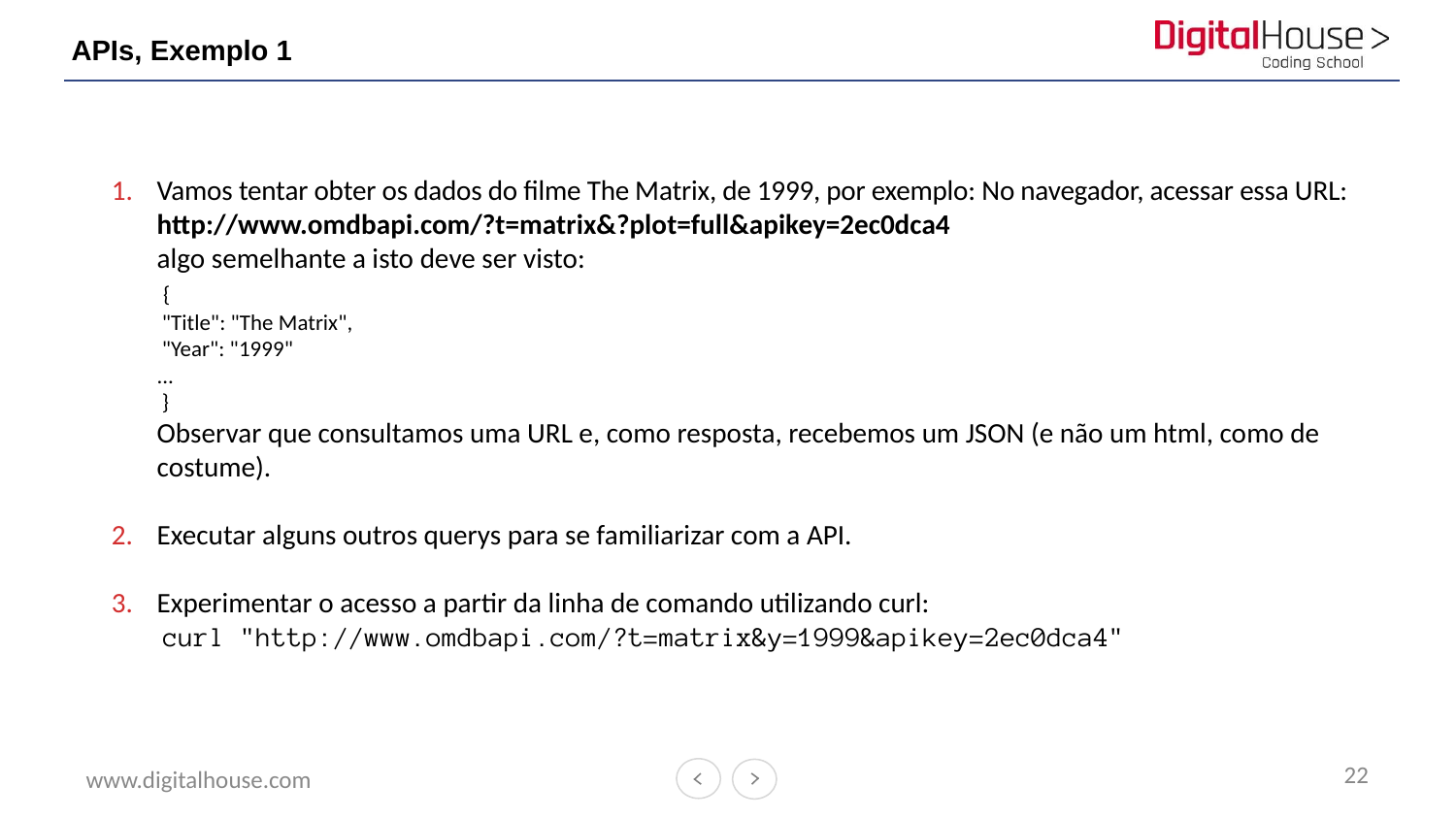

# APIs, Exemplo 1
Vamos tentar obter os dados do filme The Matrix, de 1999, por exemplo: No navegador, acessar essa URL:
http://www.omdbapi.com/?t=matrix&?plot=full&apikey=2ec0dca4
algo semelhante a isto deve ser visto:
 {
 "Title": "The Matrix",
 "Year": "1999"
...
 }
Observar que consultamos uma URL e, como resposta, recebemos um JSON (e não um html, como de costume).
Executar alguns outros querys para se familiarizar com a API.
Experimentar o acesso a partir da linha de comando utilizando curl:
 curl "http://www.omdbapi.com/?t=matrix&y=1999&apikey=2ec0dca4"

22